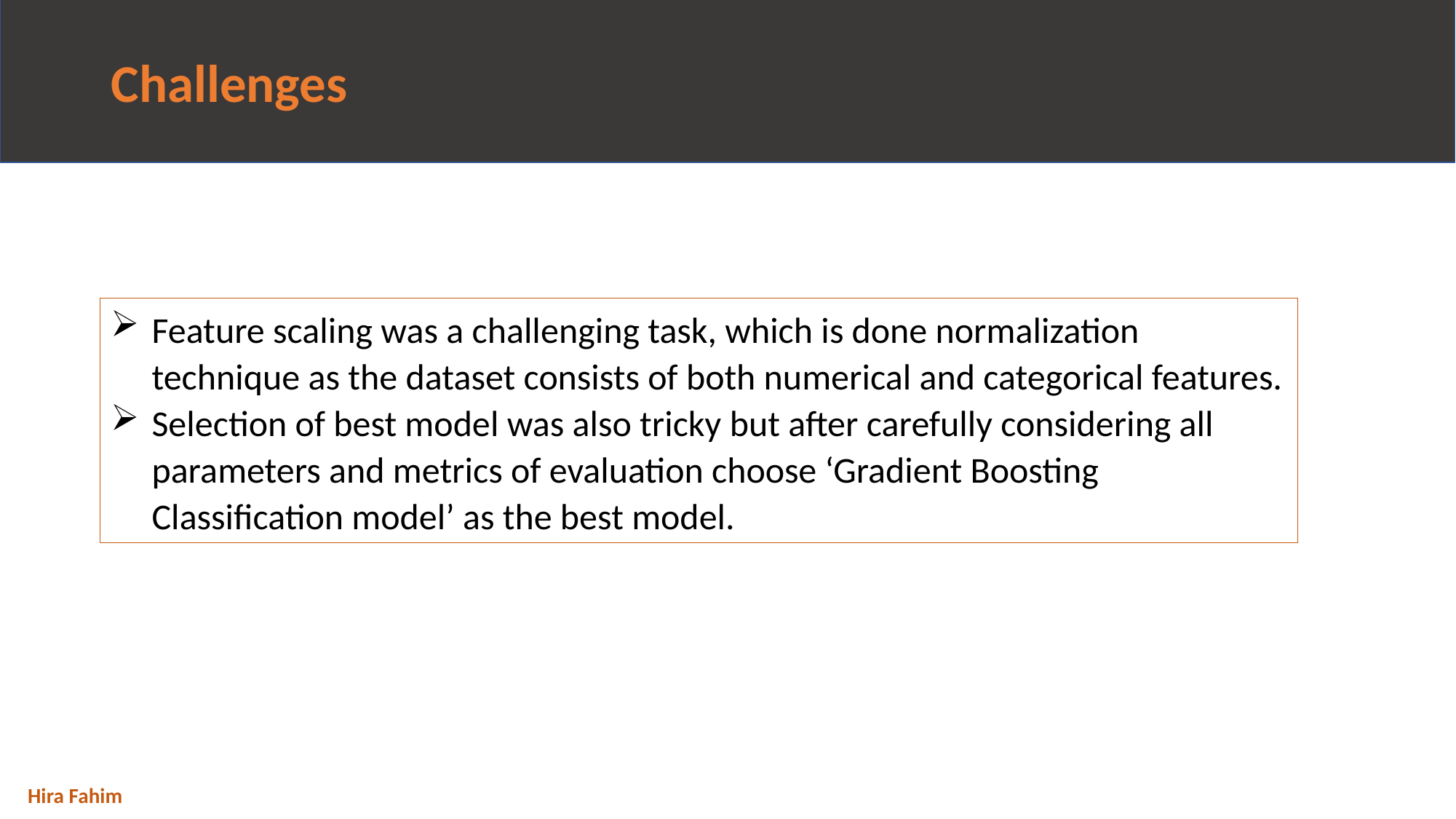

# Challenges
Feature scaling was a challenging task, which is done normalization technique as the dataset consists of both numerical and categorical features.
Selection of best model was also tricky but after carefully considering all parameters and metrics of evaluation choose ‘Gradient Boosting Classification model’ as the best model.
Hira Fahim